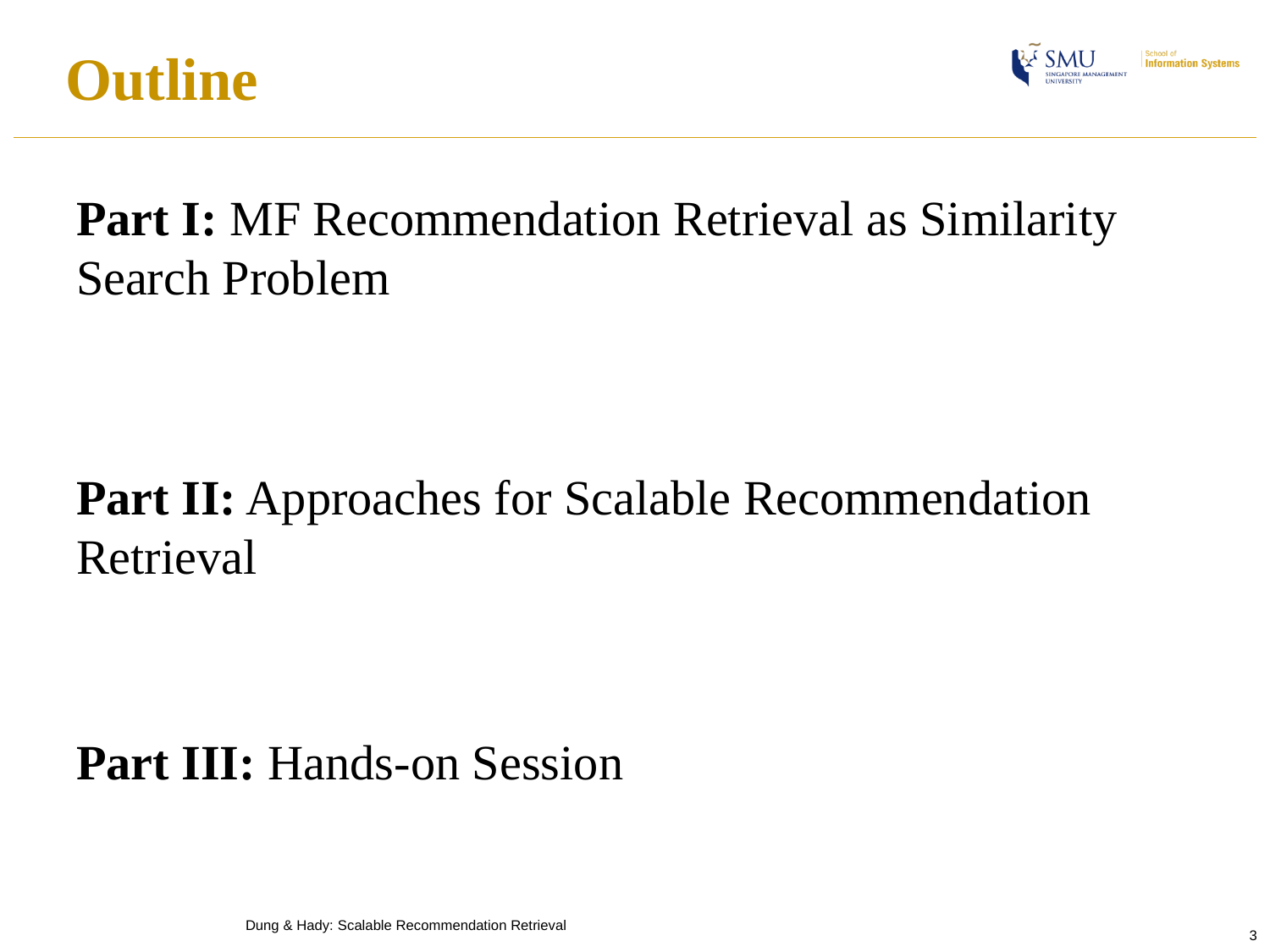

# Outline
Part I: MF Recommendation Retrieval as Similarity Search Problem

Part II: Approaches for Scalable Recommendation Retrieval

Part III: Hands-on Session
Dung & Hady: Scalable Recommendation Retrieval
3